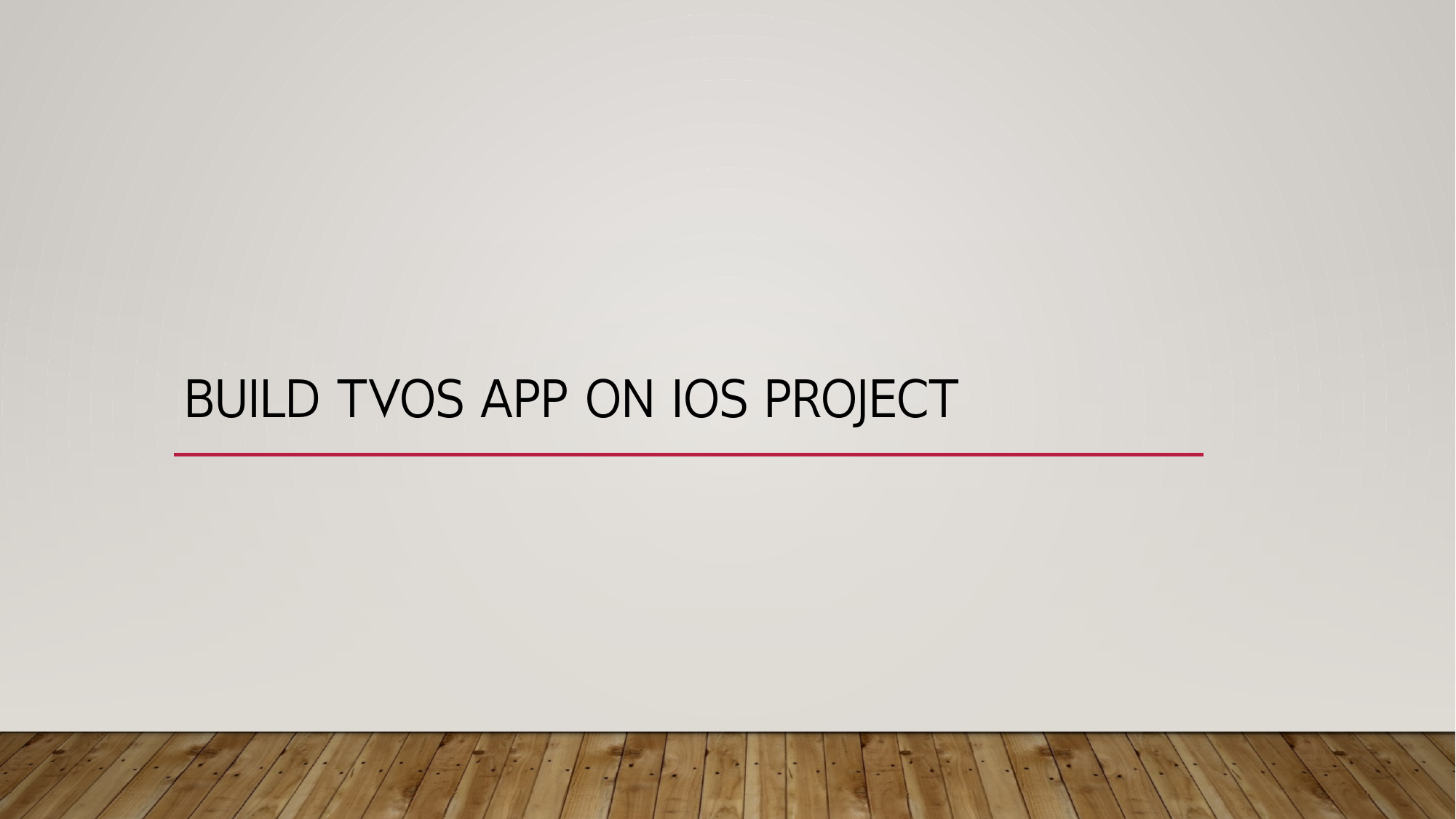

# Build tvos app on ios project